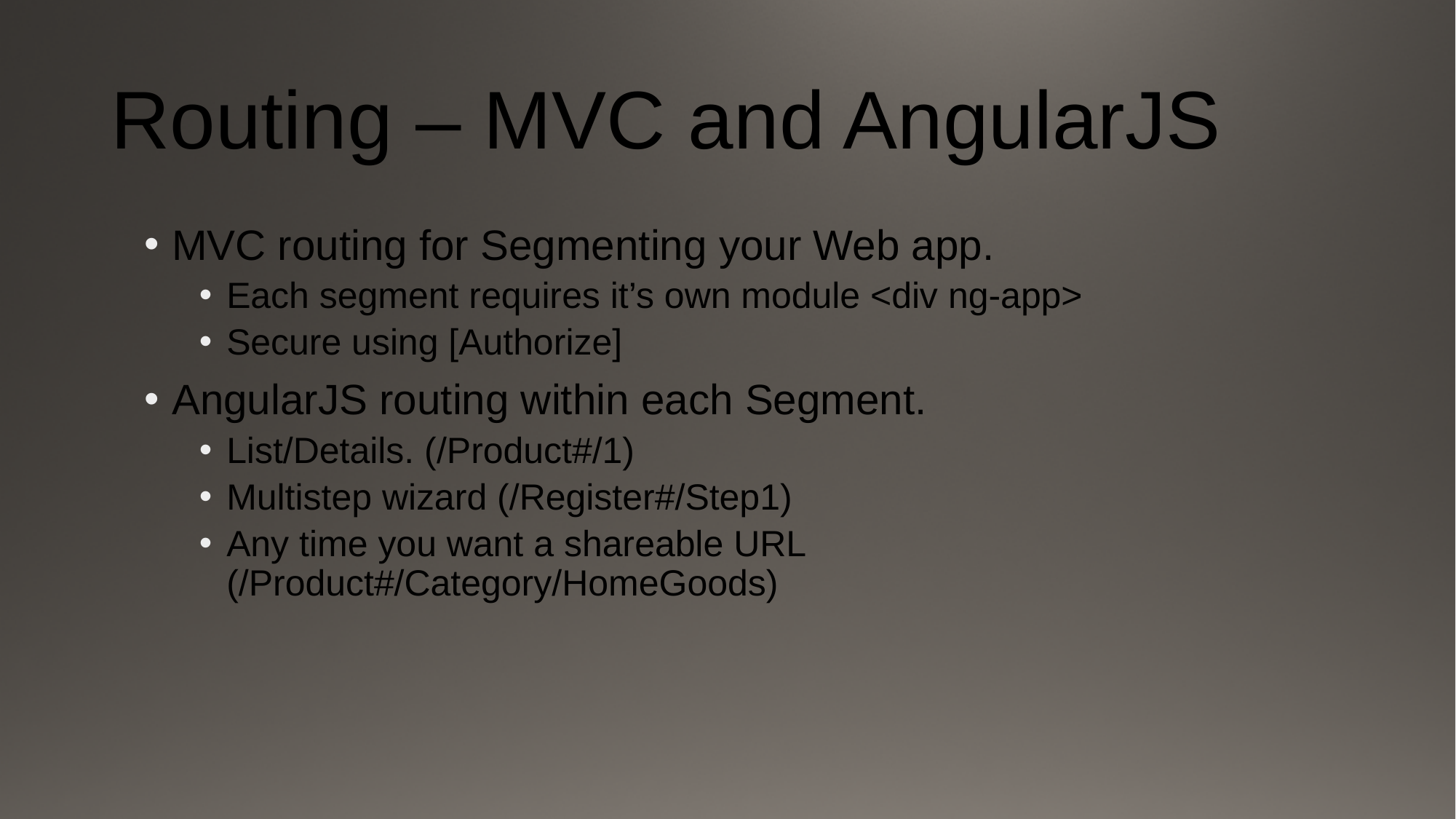

# Routing – MVC and AngularJS
MVC routing for Segmenting your Web app.
Each segment requires it’s own module <div ng-app>
Secure using [Authorize]
AngularJS routing within each Segment.
List/Details. (/Product#/1)
Multistep wizard (/Register#/Step1)
Any time you want a shareable URL (/Product#/Category/HomeGoods)